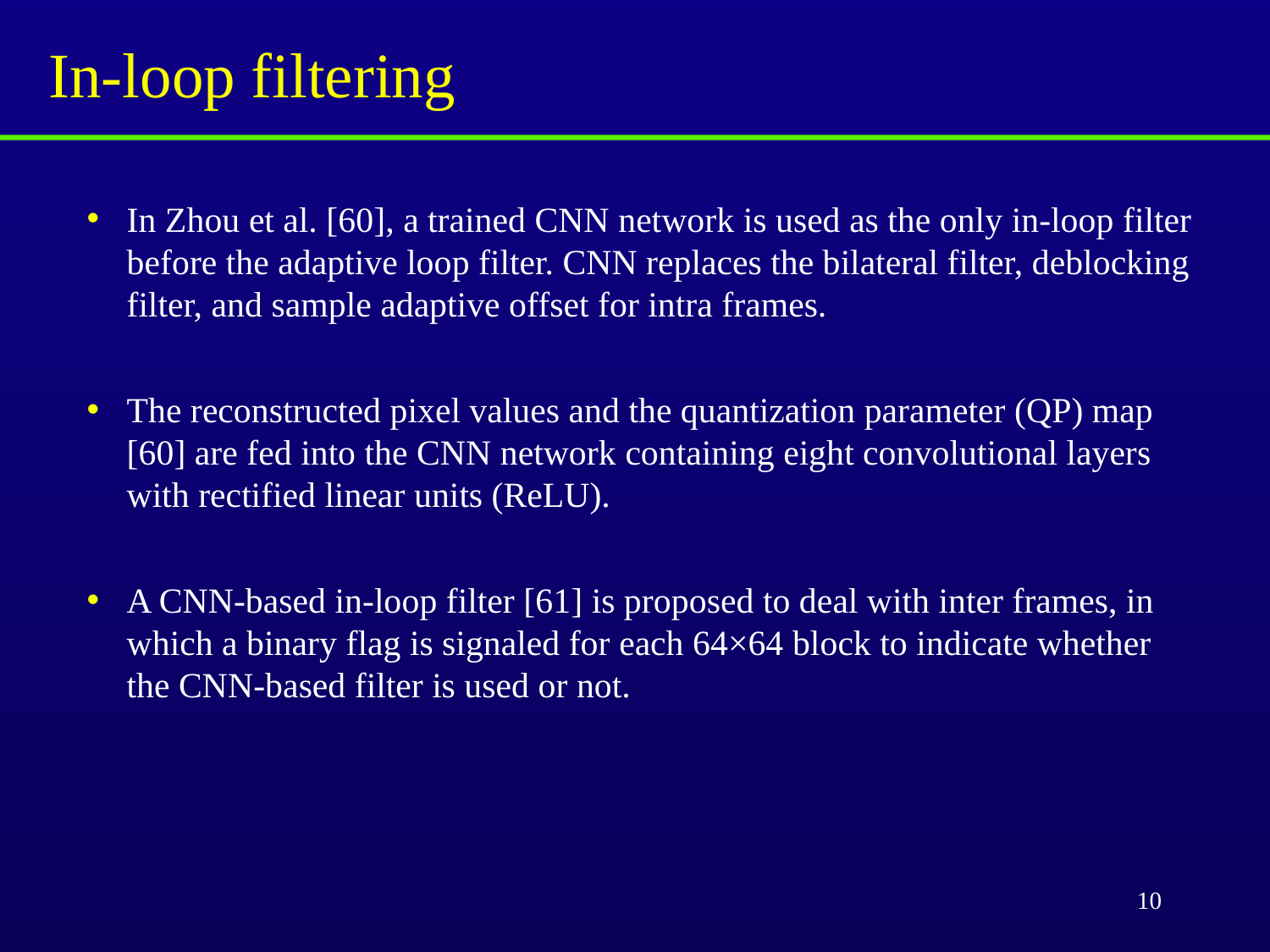

# In-loop filtering
In Zhou et al. [60], a trained CNN network is used as the only in-loop filter before the adaptive loop filter. CNN replaces the bilateral filter, deblocking filter, and sample adaptive offset for intra frames.

The reconstructed pixel values and the quantization parameter (QP) map [60] are fed into the CNN network containing eight convolutional layers with rectified linear units (ReLU).

A CNN-based in-loop filter [61] is proposed to deal with inter frames, in which a binary flag is signaled for each 64×64 block to indicate whether the CNN-based filter is used or not.
10